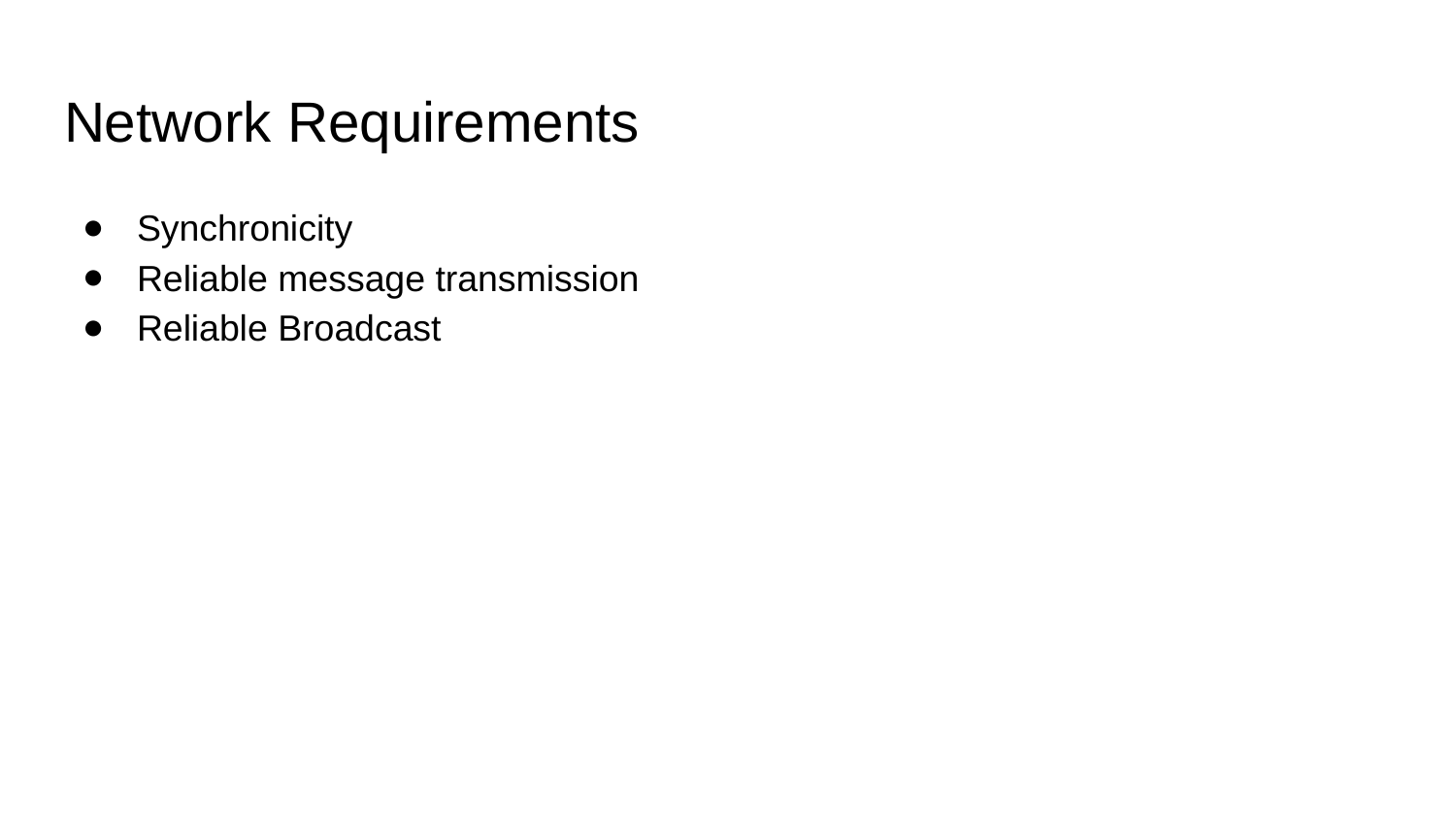

# Network Requirements
Synchronicity
Reliable message transmission
Reliable Broadcast